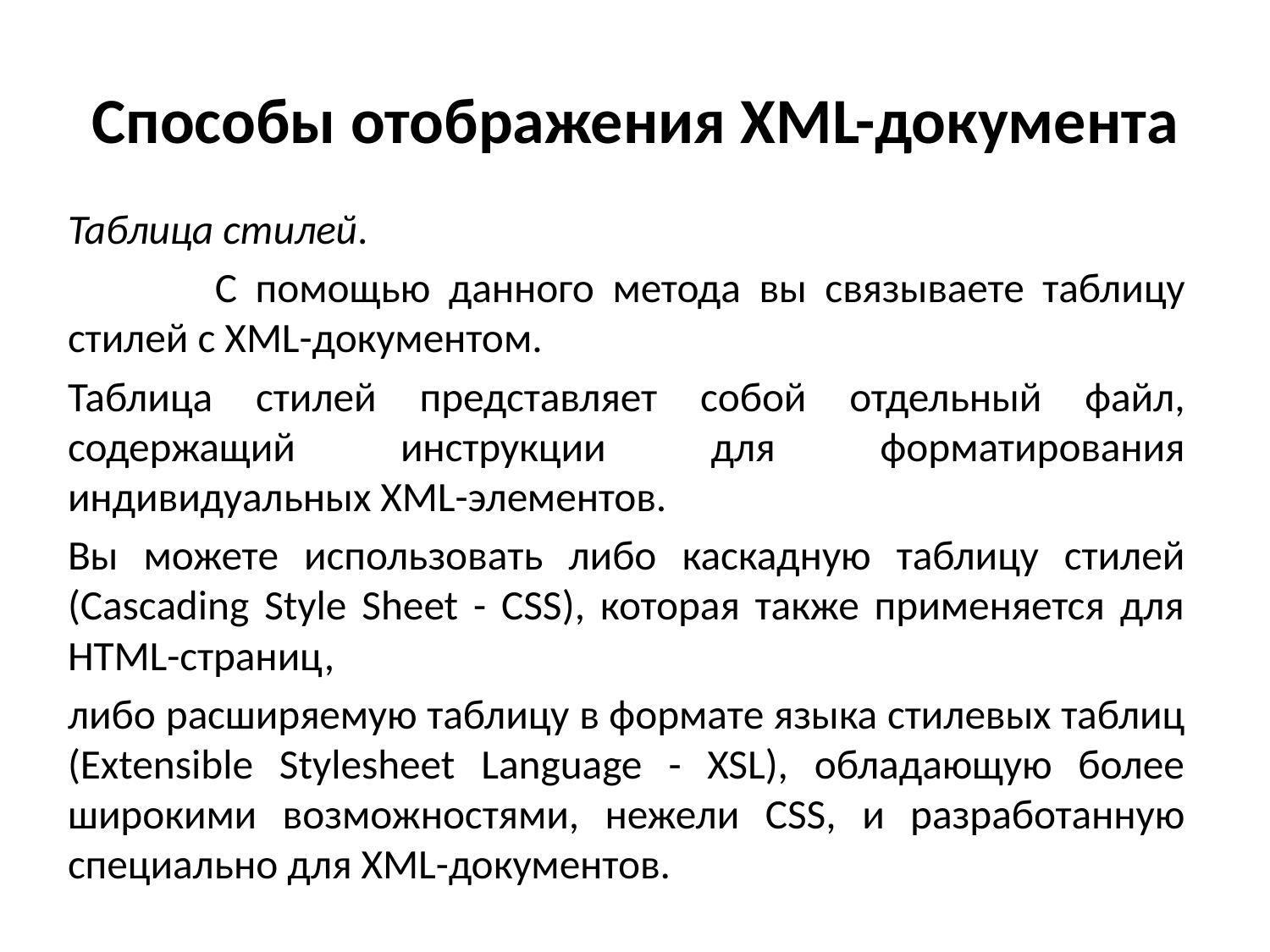

# Способы отображения XML-документа
Таблица стилей.
        С помощью данного метода вы связываете таблицу стилей с XML-документом.
Таблица стилей представляет собой отдельный файл, содержащий инструкции для форматирования индивидуальных XML-элементов.
Вы можете использовать либо каскадную таблицу стилей (Cascading Style Sheet - CSS), которая также применяется для HTML-страниц,
либо расширяемую таблицу в формате языка стилевых таблиц (Extensible Stylesheet Language - XSL), обладающую более широкими возможностями, нежели CSS, и разработанную специально для XML-документов.